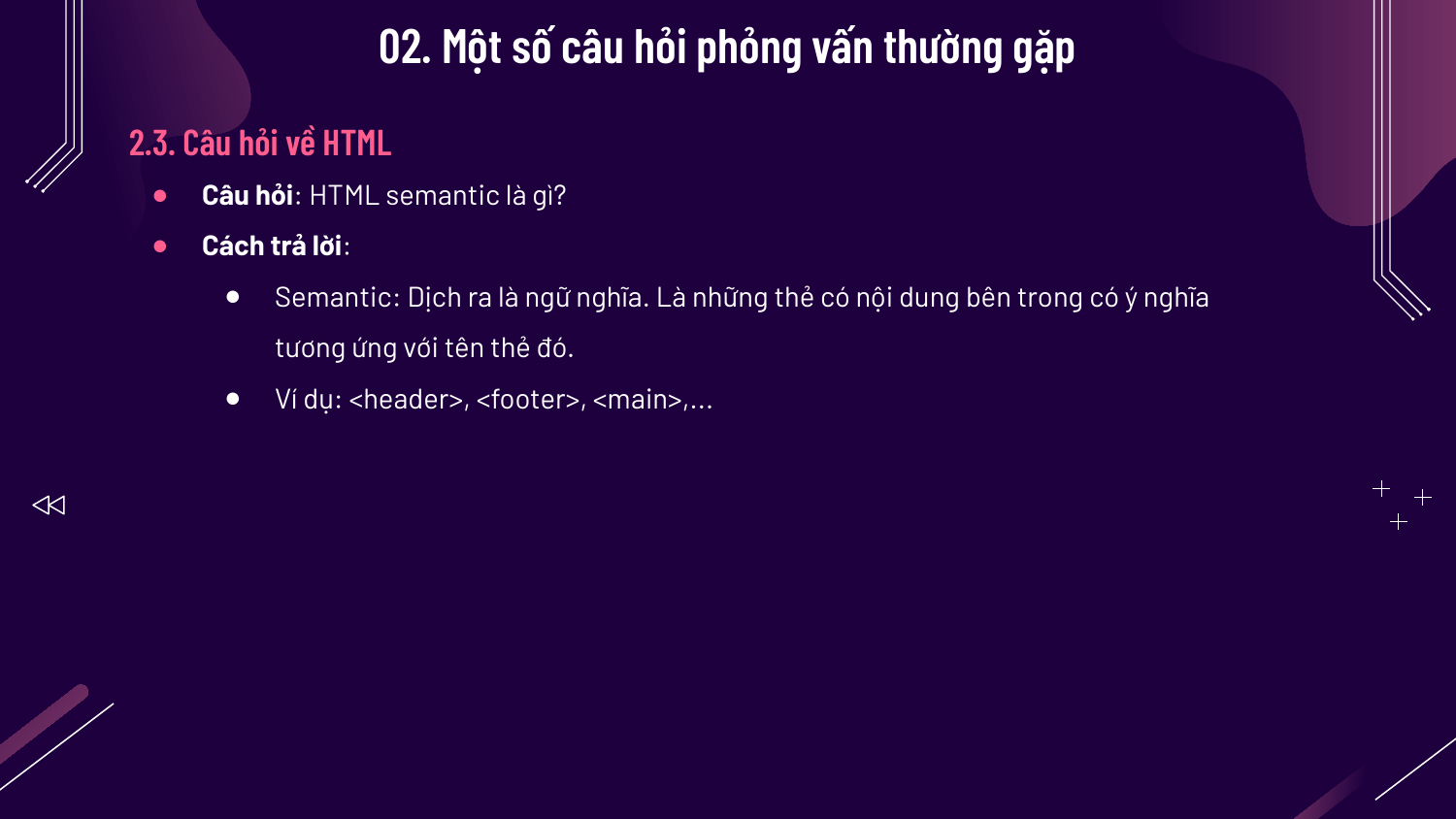

# 02. Một số câu hỏi phỏng vấn thường gặp
2.3. Câu hỏi về HTML
Câu hỏi: HTML semantic là gì?
Cách trả lời:
Semantic: Dịch ra là ngữ nghĩa. Là những thẻ có nội dung bên trong có ý nghĩa tương ứng với tên thẻ đó.
Ví dụ: <header>, <footer>, <main>,...